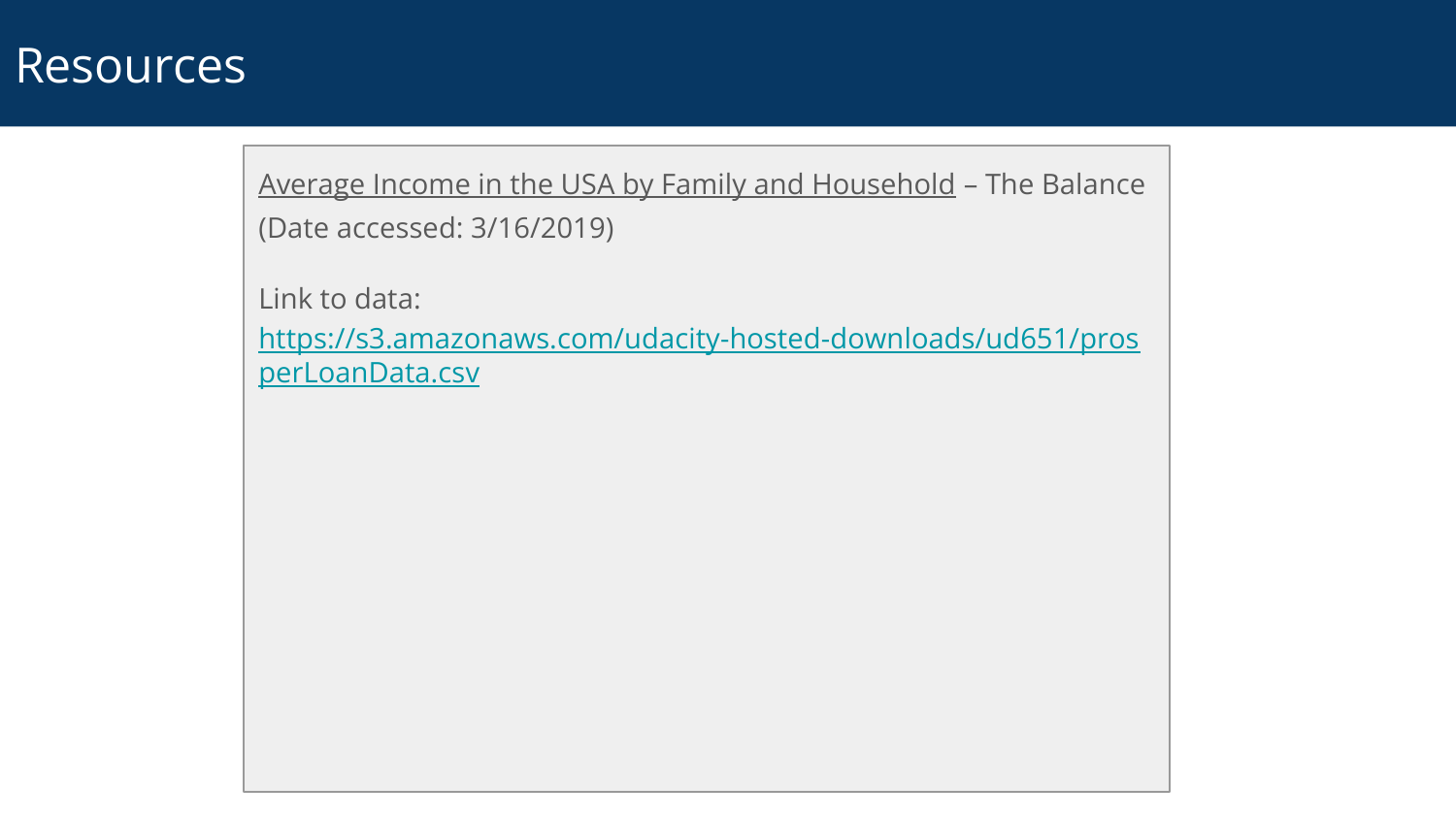

# Resources
Average Income in the USA by Family and Household – The Balance (Date accessed: 3/16/2019)
Link to data: https://s3.amazonaws.com/udacity-hosted-downloads/ud651/prosperLoanData.csv